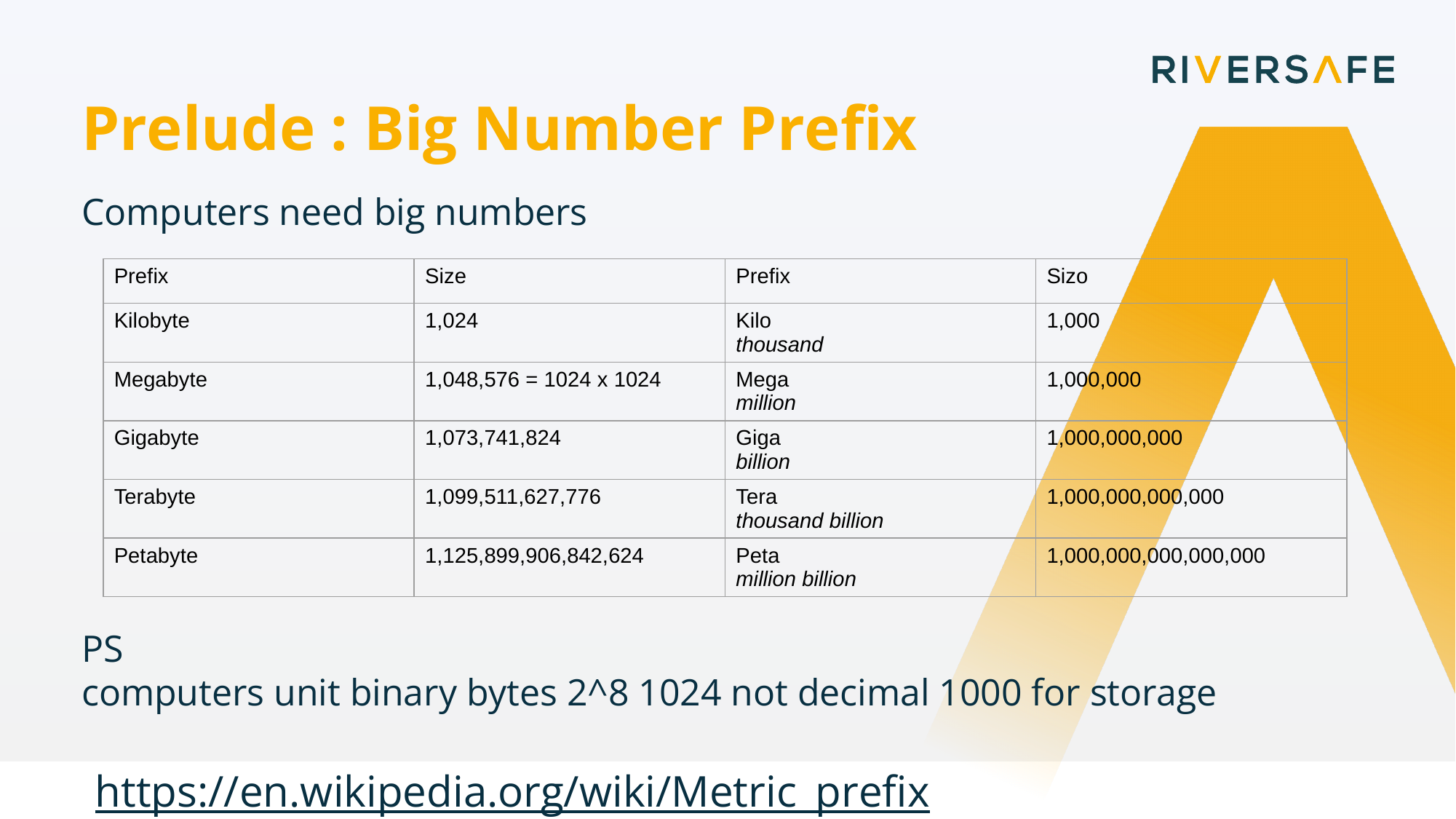

Prelude : Big Number Prefix
Computers need big numbers
PS
computers unit binary bytes 2^8 1024 not decimal 1000 for storage
| Prefix | Size | Prefix | Sizo |
| --- | --- | --- | --- |
| Kilobyte | 1,024 | Kilo thousand | 1,000 |
| Megabyte | 1,048,576 = 1024 x 1024 | Mega million | 1,000,000 |
| Gigabyte | 1,073,741,824 | Giga billion | 1,000,000,000 |
| Terabyte | 1,099,511,627,776 | Tera thousand billion | 1,000,000,000,000 |
| Petabyte | 1,125,899,906,842,624 | Peta million billion | 1,000,000,000,000,000 |
https://en.wikipedia.org/wiki/Metric_prefix